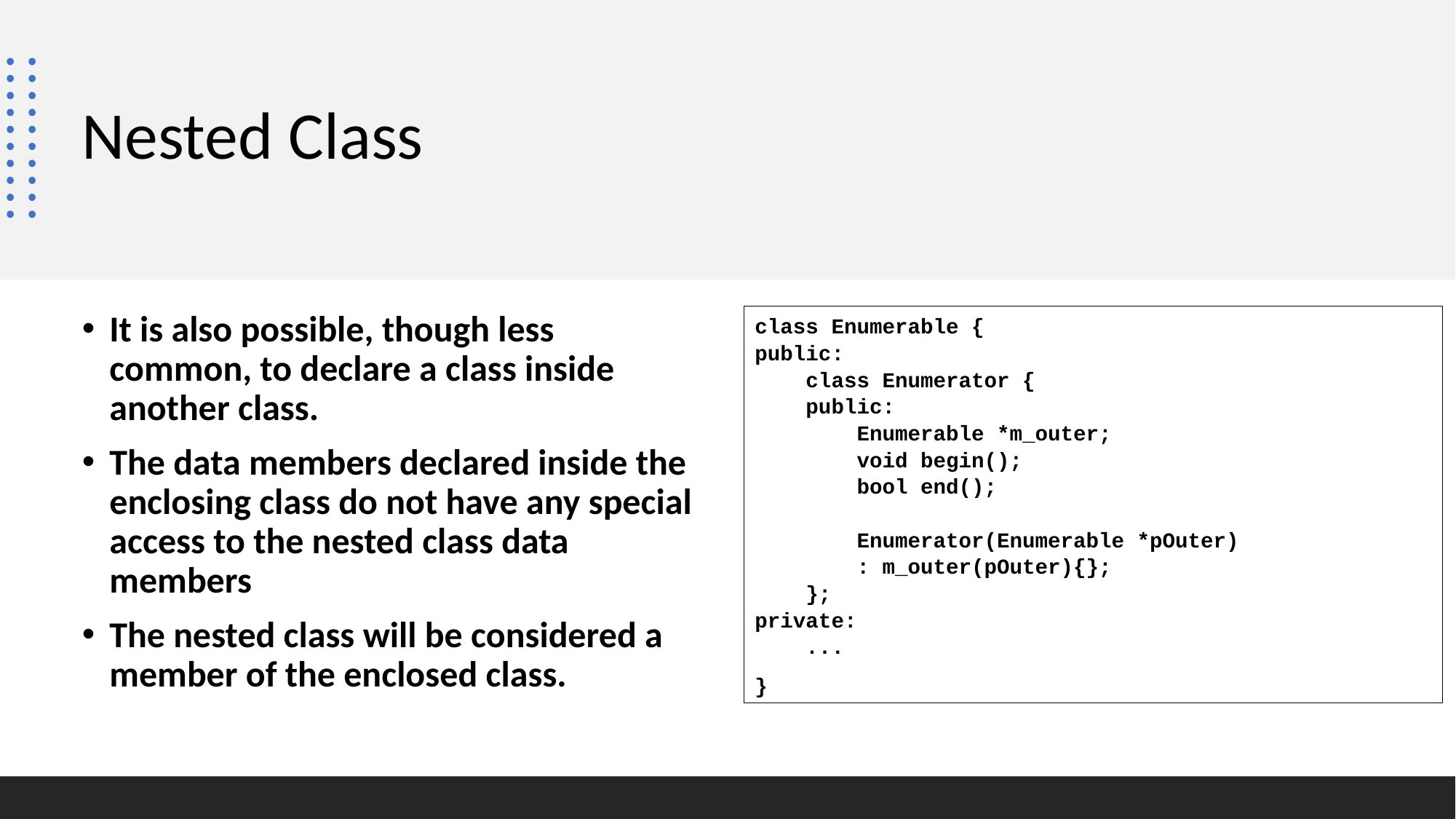

# Nested Class

It is also possible, though less common, to declare a class inside another class.
The data members declared inside the enclosing class do not have any special access to the nested class data members
The nested class will be considered a member of the enclosed class.
class Enumerable {
public:
    class Enumerator {
    public:
        Enumerable *m_outer;
        void begin();
        bool end();
        Enumerator(Enumerable *pOuter)
        : m_outer(pOuter){};
    };
private:
    ...
}